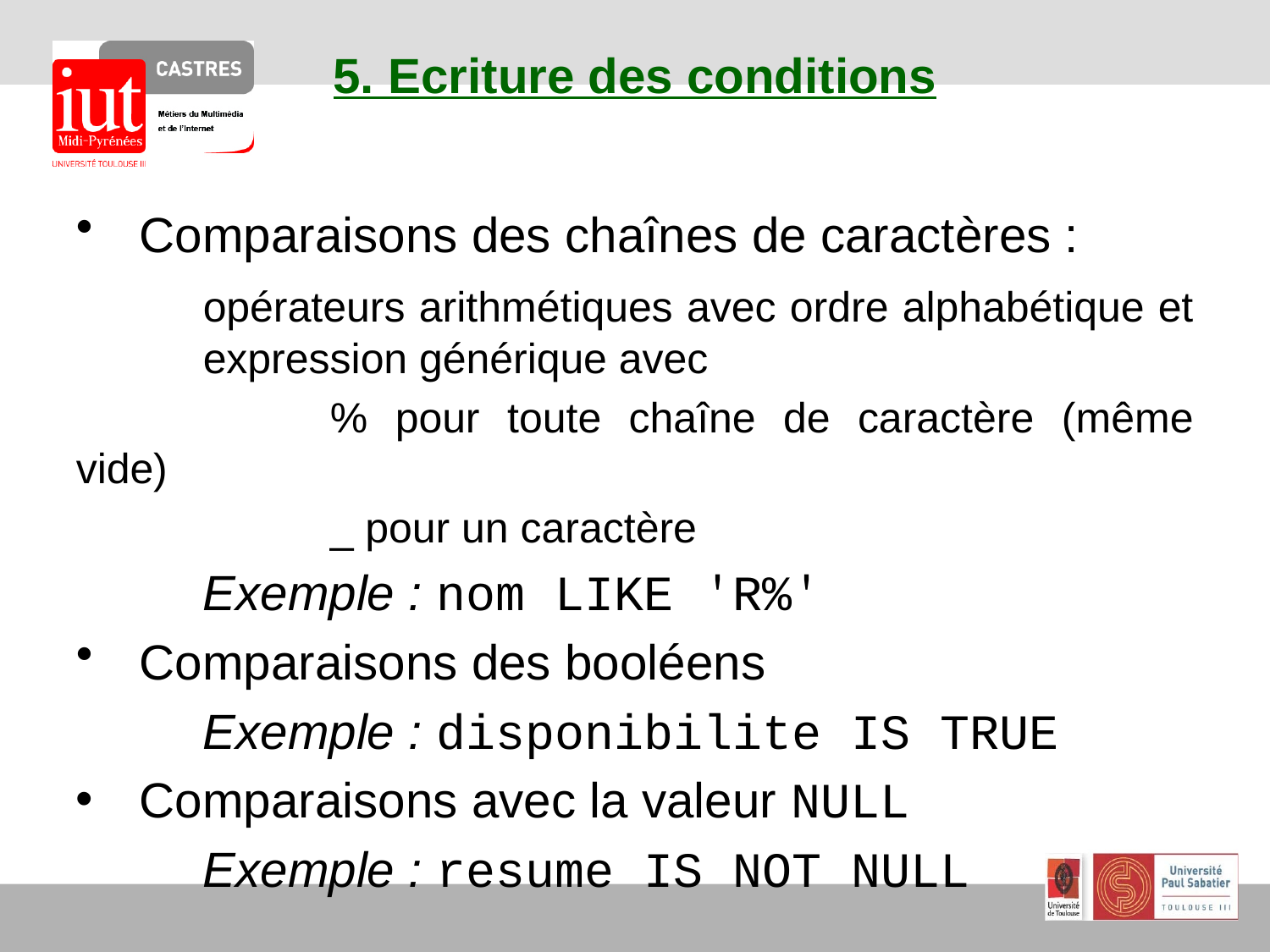

# 5. Ecriture des conditions
Comparaisons des chaînes de caractères :
	opérateurs arithmétiques avec ordre alphabétique et 	expression générique avec
		% pour toute chaîne de caractère (même vide)
		_ pour un caractère
	Exemple : nom LIKE ꞌR%ꞌ
Comparaisons des booléens
	Exemple : disponibilite IS TRUE
Comparaisons avec la valeur NULL
	Exemple : resume IS NOT NULL